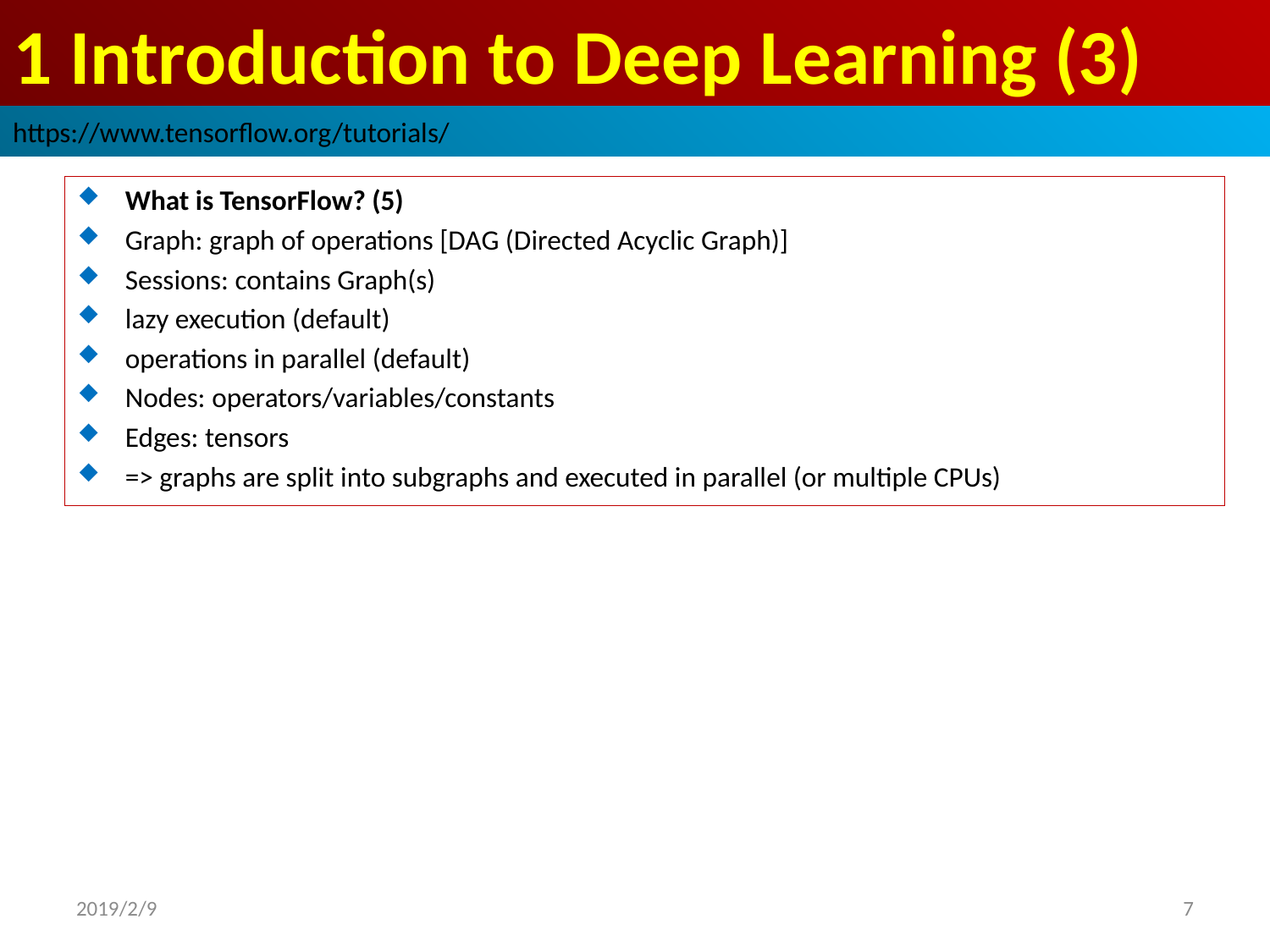

# 1 Introduction to Deep Learning (3)
https://www.tensorflow.org/tutorials/
What is TensorFlow? (5)
Graph: graph of operations [DAG (Directed Acyclic Graph)]
Sessions: contains Graph(s)
lazy execution (default)
operations in parallel (default)
Nodes: operators/variables/constants
Edges: tensors
=> graphs are split into subgraphs and executed in parallel (or multiple CPUs)
2019/2/9
7